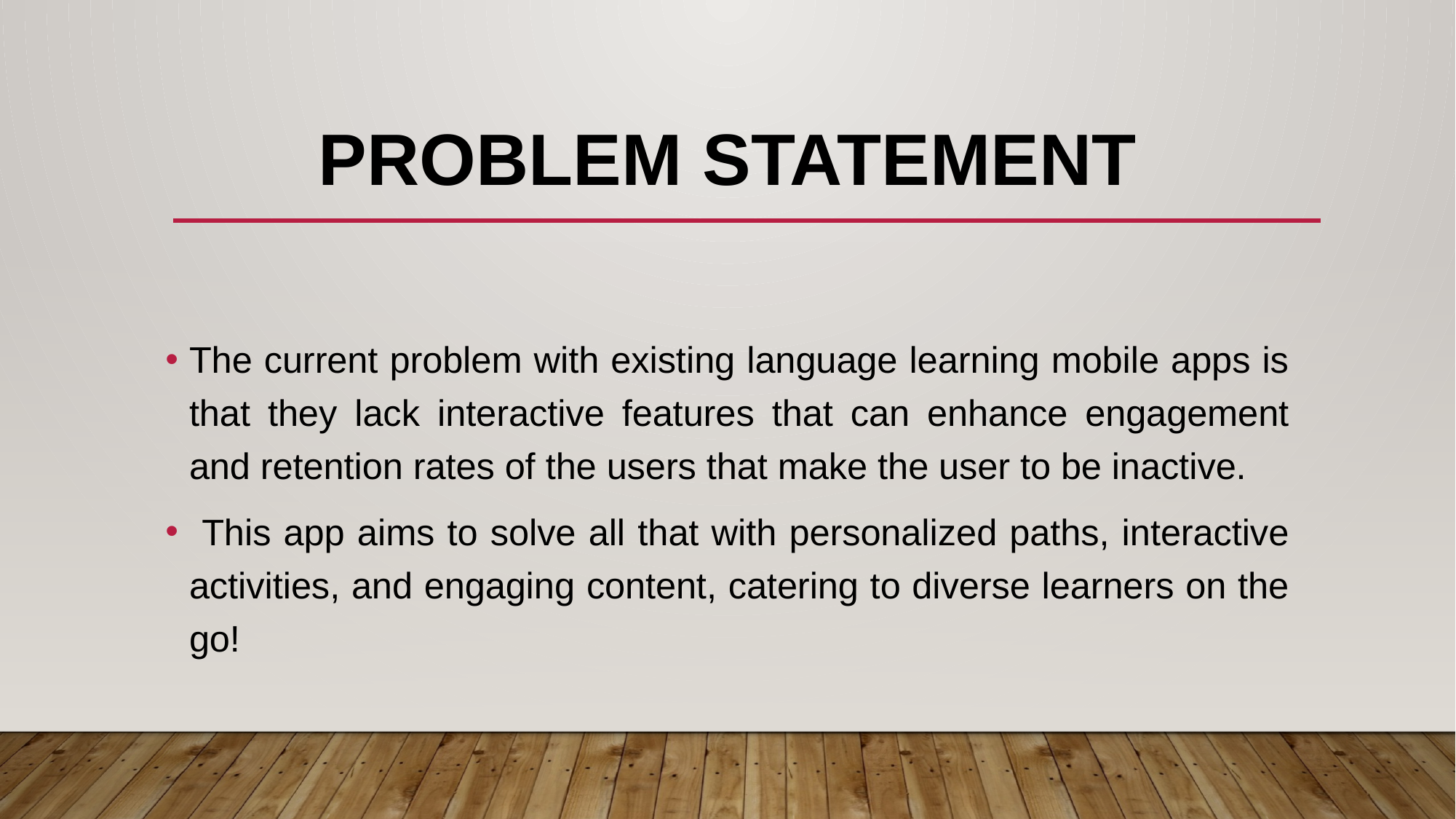

# Problem Statement
The current problem with existing language learning mobile apps is that they lack interactive features that can enhance engagement and retention rates of the users that make the user to be inactive.
 This app aims to solve all that with personalized paths, interactive activities, and engaging content, catering to diverse learners on the go!